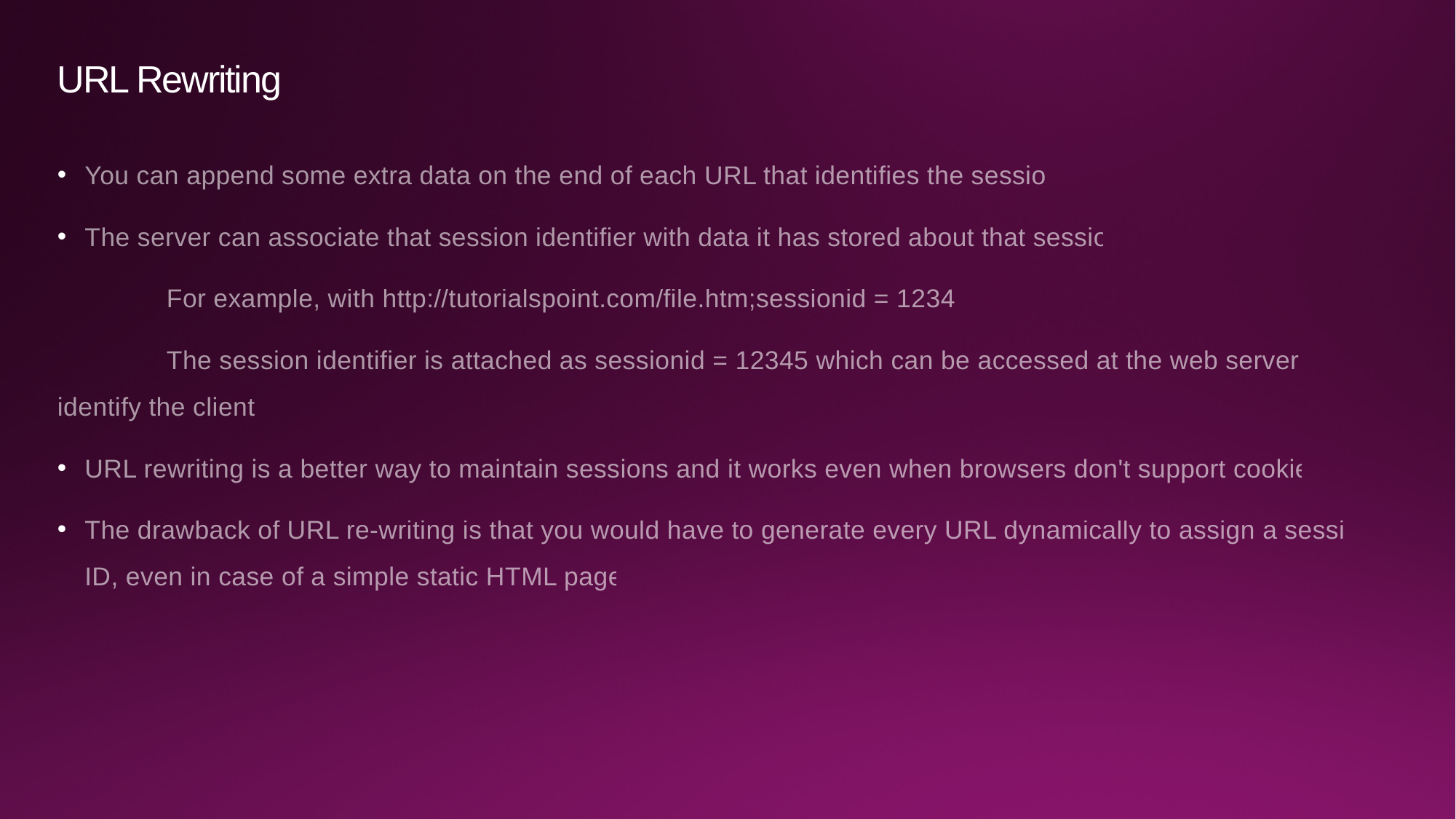

# URL Rewriting
You can append some extra data on the end of each URL that identifies the session,
The server can associate that session identifier with data it has stored about that session.
	For example, with http://tutorialspoint.com/file.htm;sessionid = 12345,
	The session identifier is attached as sessionid = 12345 which can be accessed at the web server to identify the client.
URL rewriting is a better way to maintain sessions and it works even when browsers don't support cookies.
The drawback of URL re-writing is that you would have to generate every URL dynamically to assign a session ID, even in case of a simple static HTML page.